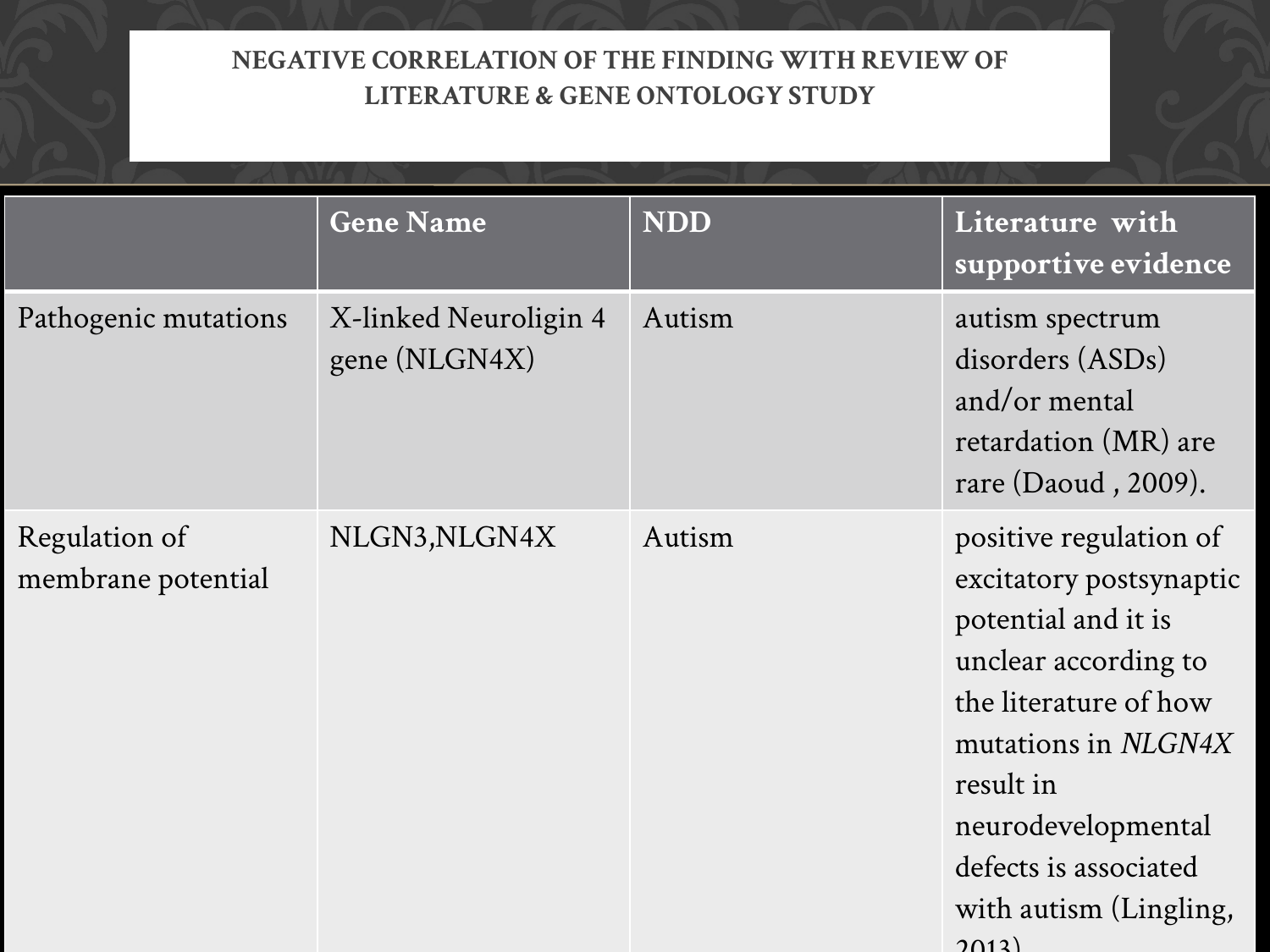

# Negative correlation of the finding with review of literature & Gene ontology study
|  | Gene Name | NDD | Literature with supportive evidence |
| --- | --- | --- | --- |
| Pathogenic mutations | X-linked Neuroligin 4 gene (NLGN4X) | Autism | autism spectrum disorders (ASDs) and/or mental retardation (MR) are rare (Daoud , 2009). |
| Regulation of membrane potential | NLGN3,NLGN4X | Autism | positive regulation of excitatory postsynaptic potential and it is unclear according to the literature of how mutations in NLGN4X result in neurodevelopmental defects is associated with autism (Lingling, 2013) |